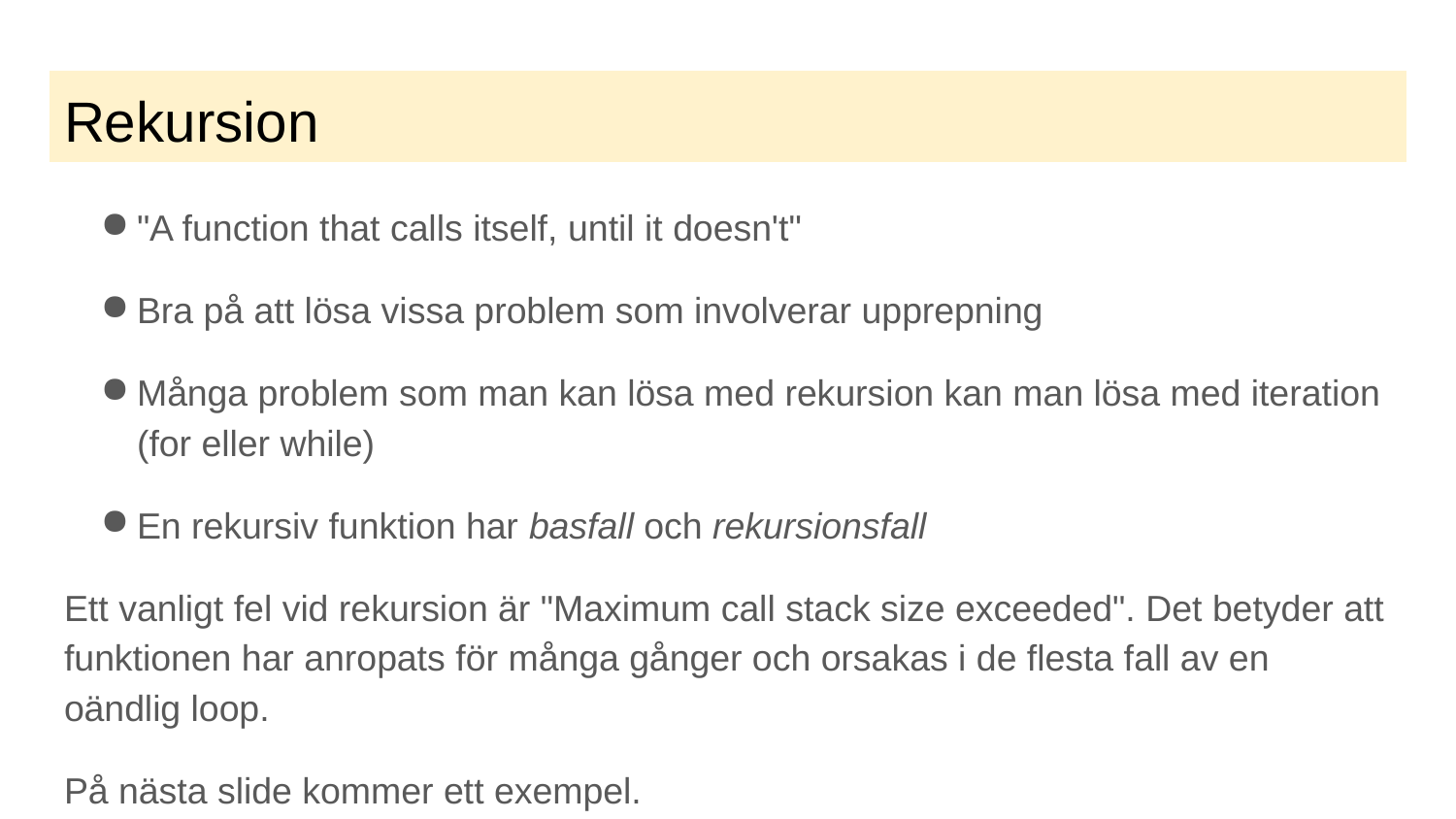

# Rekursion
"A function that calls itself, until it doesn't"
Bra på att lösa vissa problem som involverar upprepning
Många problem som man kan lösa med rekursion kan man lösa med iteration (for eller while)
En rekursiv funktion har basfall och rekursionsfall
Ett vanligt fel vid rekursion är "Maximum call stack size exceeded". Det betyder att funktionen har anropats för många gånger och orsakas i de flesta fall av en oändlig loop.
På nästa slide kommer ett exempel.